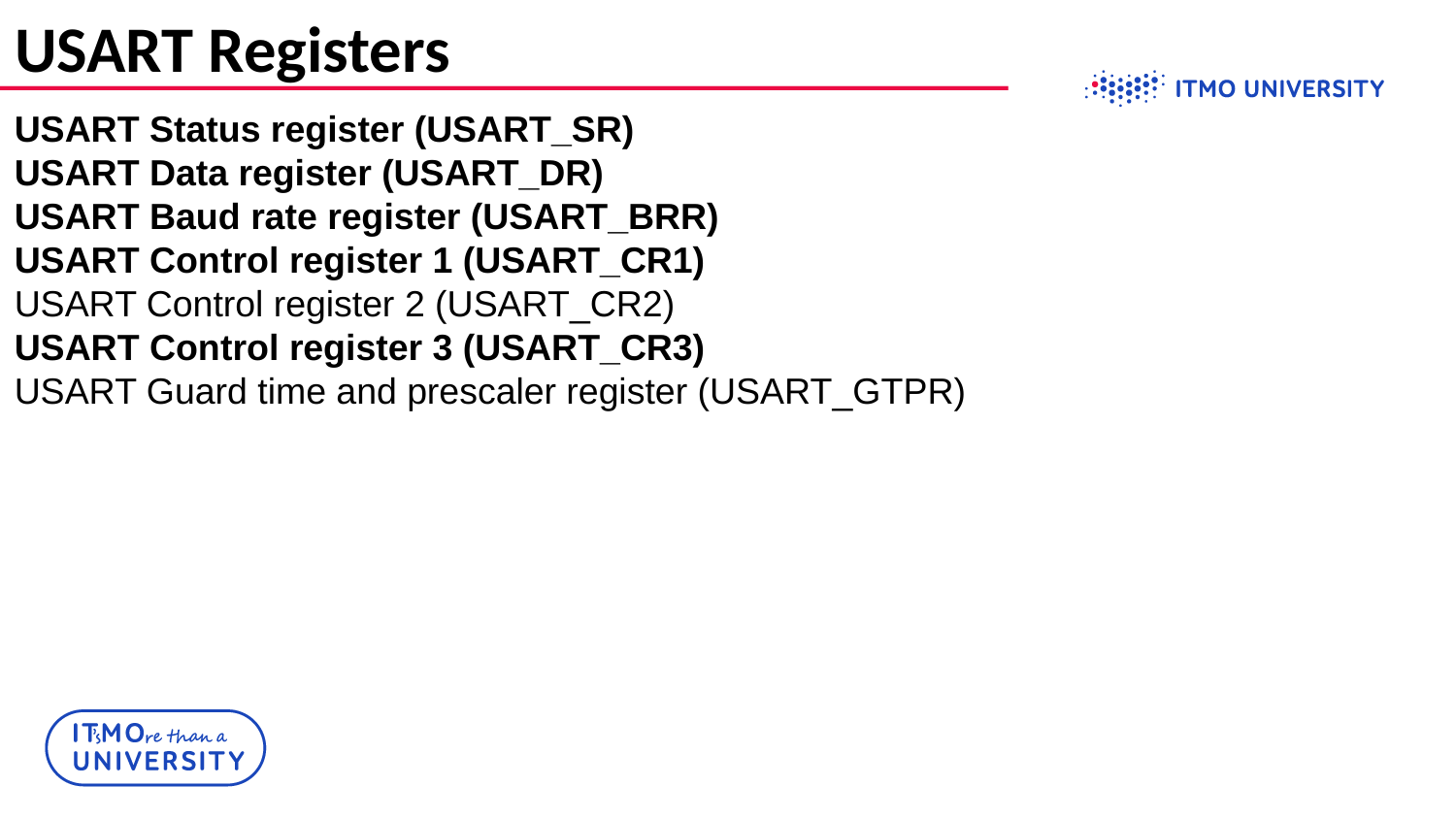

# USART Registers
USART Status register (USART_SR)
USART Data register (USART_DR)
USART Baud rate register (USART_BRR)
USART Control register 1 (USART_CR1)
USART Control register 2 (USART_CR2)
USART Control register 3 (USART_CR3)
USART Guard time and prescaler register (USART_GTPR)